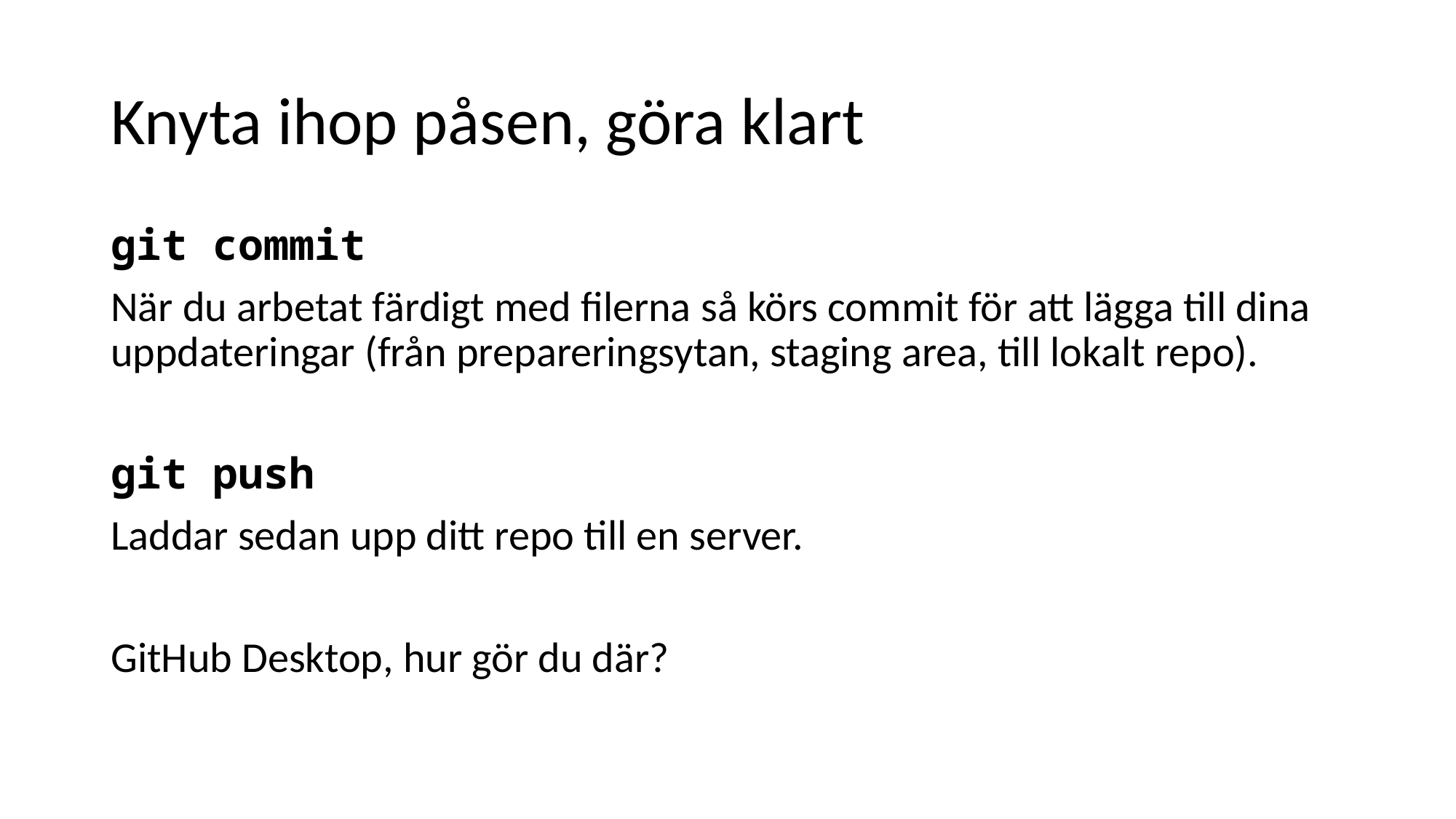

# Knyta ihop påsen, göra klart
git commit
När du arbetat färdigt med filerna så körs commit för att lägga till dina uppdateringar (från prepareringsytan, staging area, till lokalt repo).

git push
Laddar sedan upp ditt repo till en server.

GitHub Desktop, hur gör du där?